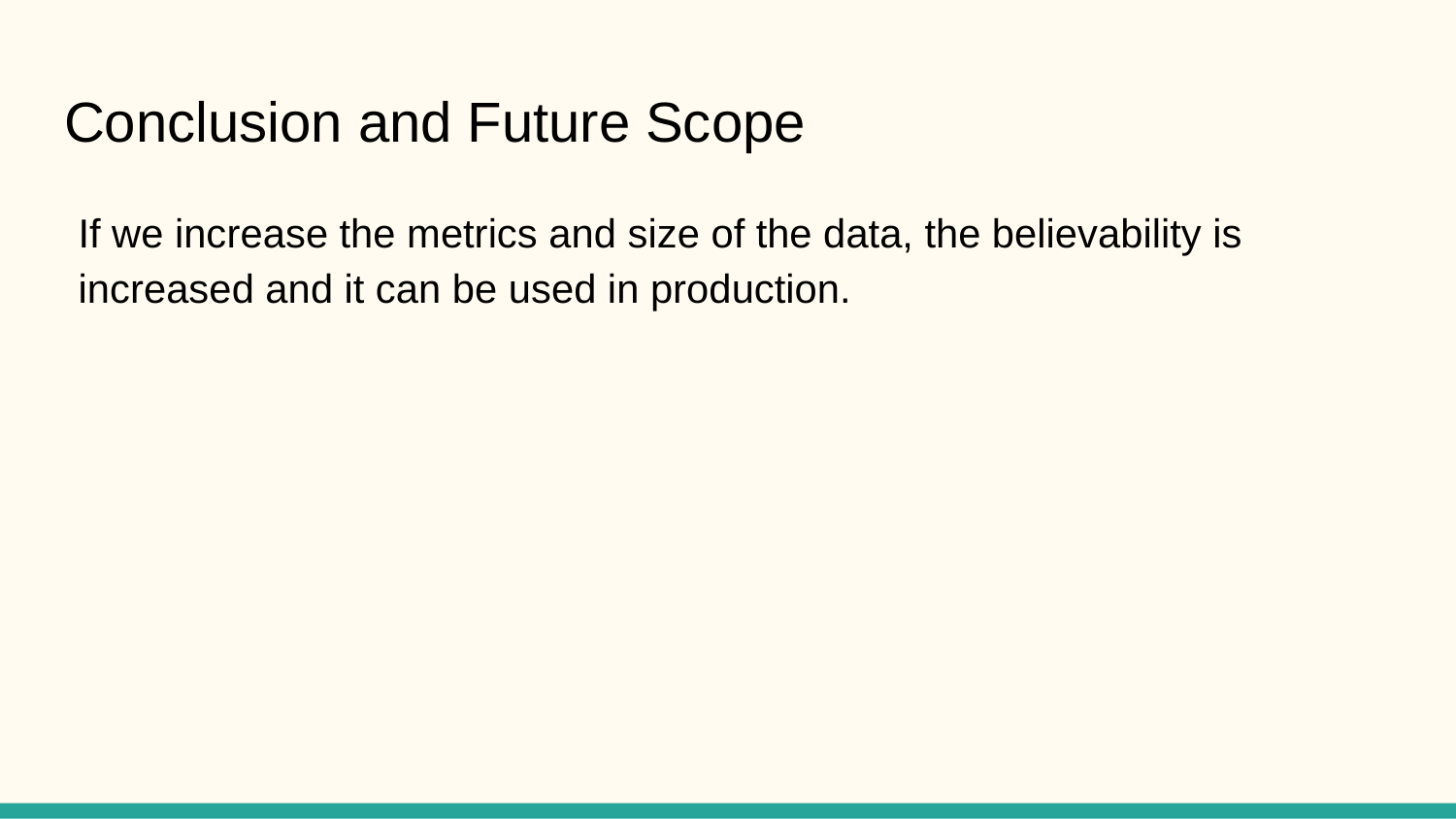

# Conclusion and Future Scope
If we increase the metrics and size of the data, the believability is increased and it can be used in production.